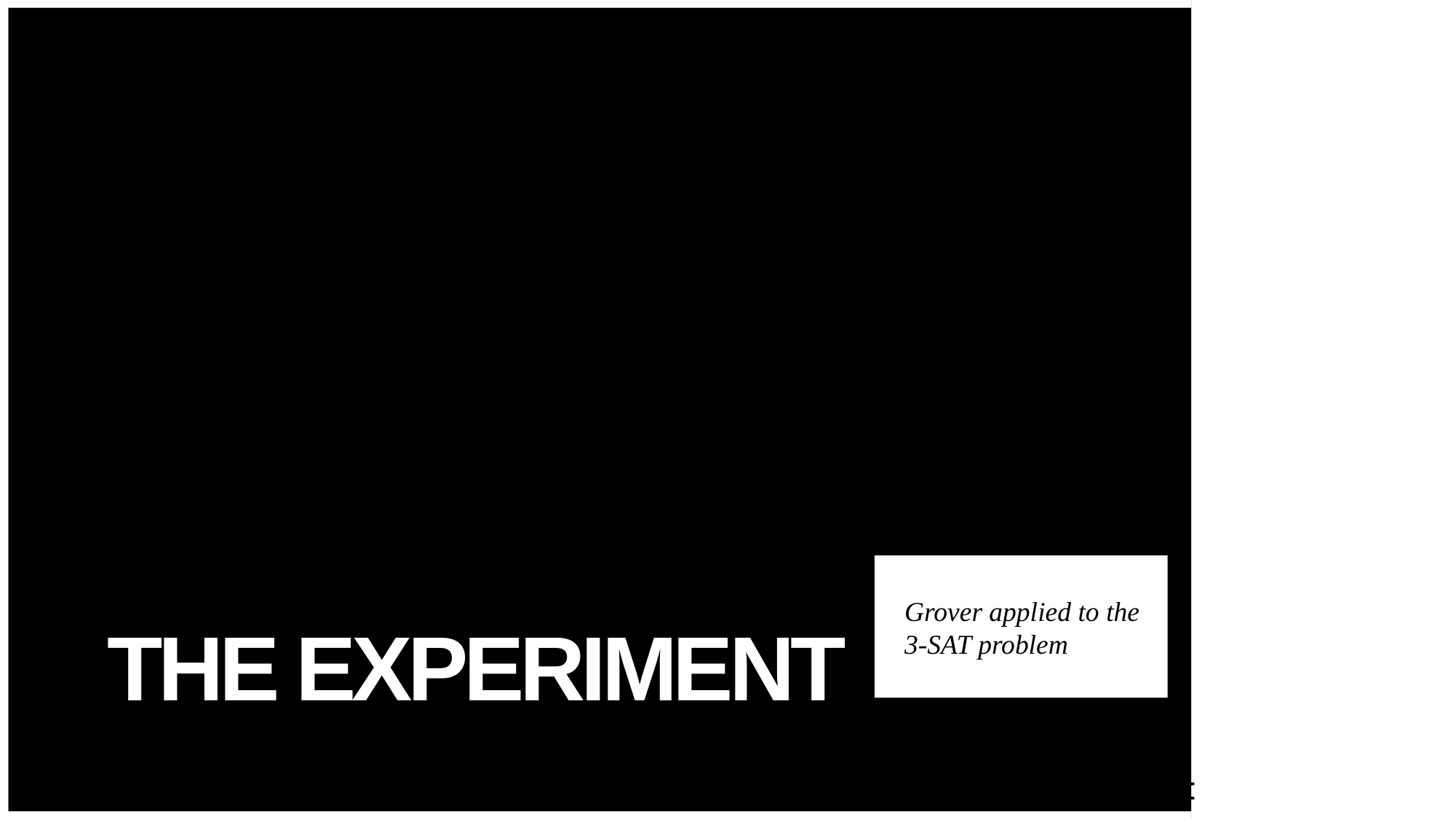

# The experiment
Grover applied to the 3-SAT problem
14